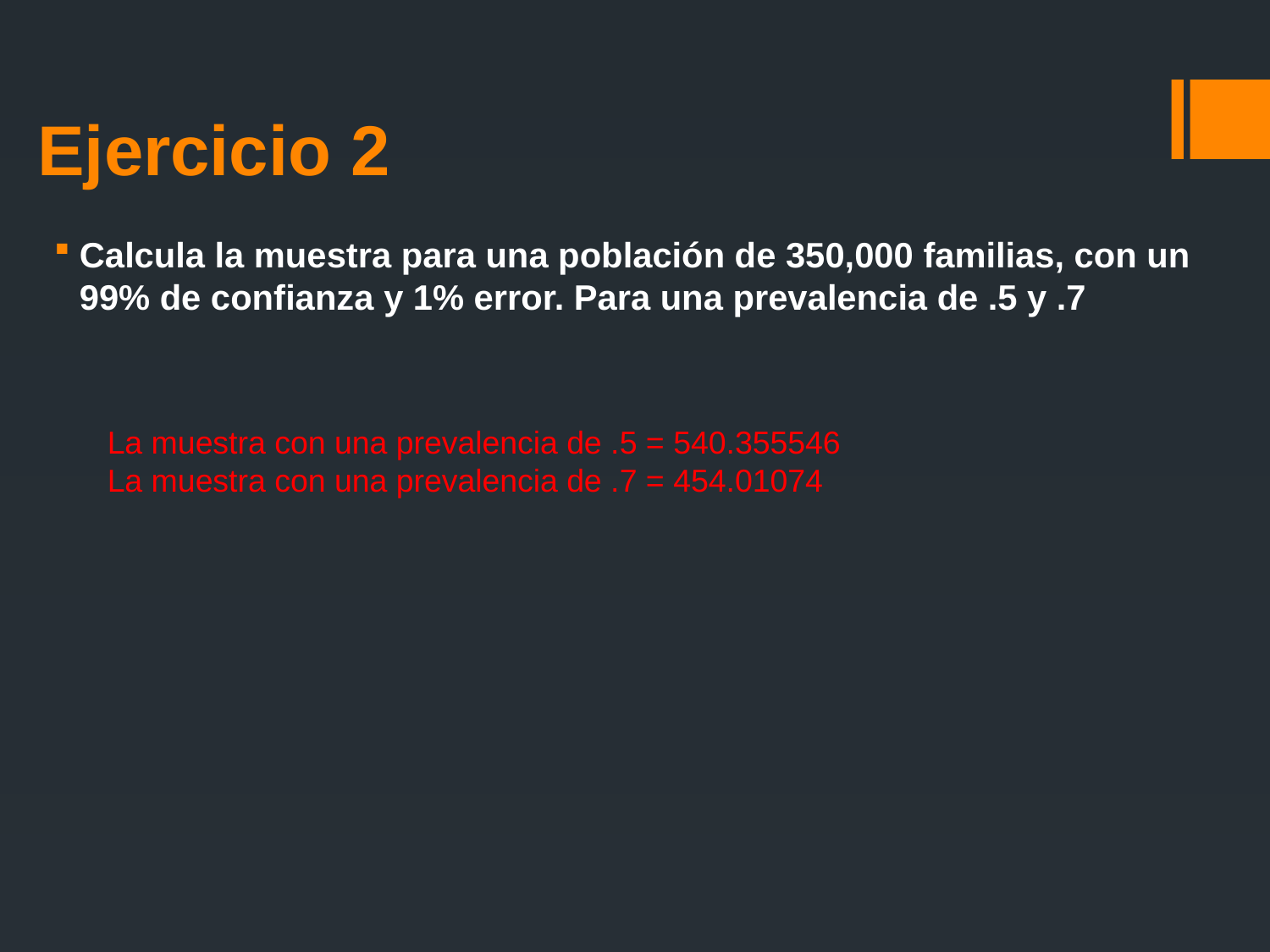

# Ejercicio 2
Calcula la muestra para una población de 350,000 familias, con un 99% de confianza y 1% error. Para una prevalencia de .5 y .7

La muestra con una prevalencia de .5 = 540.355546
La muestra con una prevalencia de .7 = 454.01074